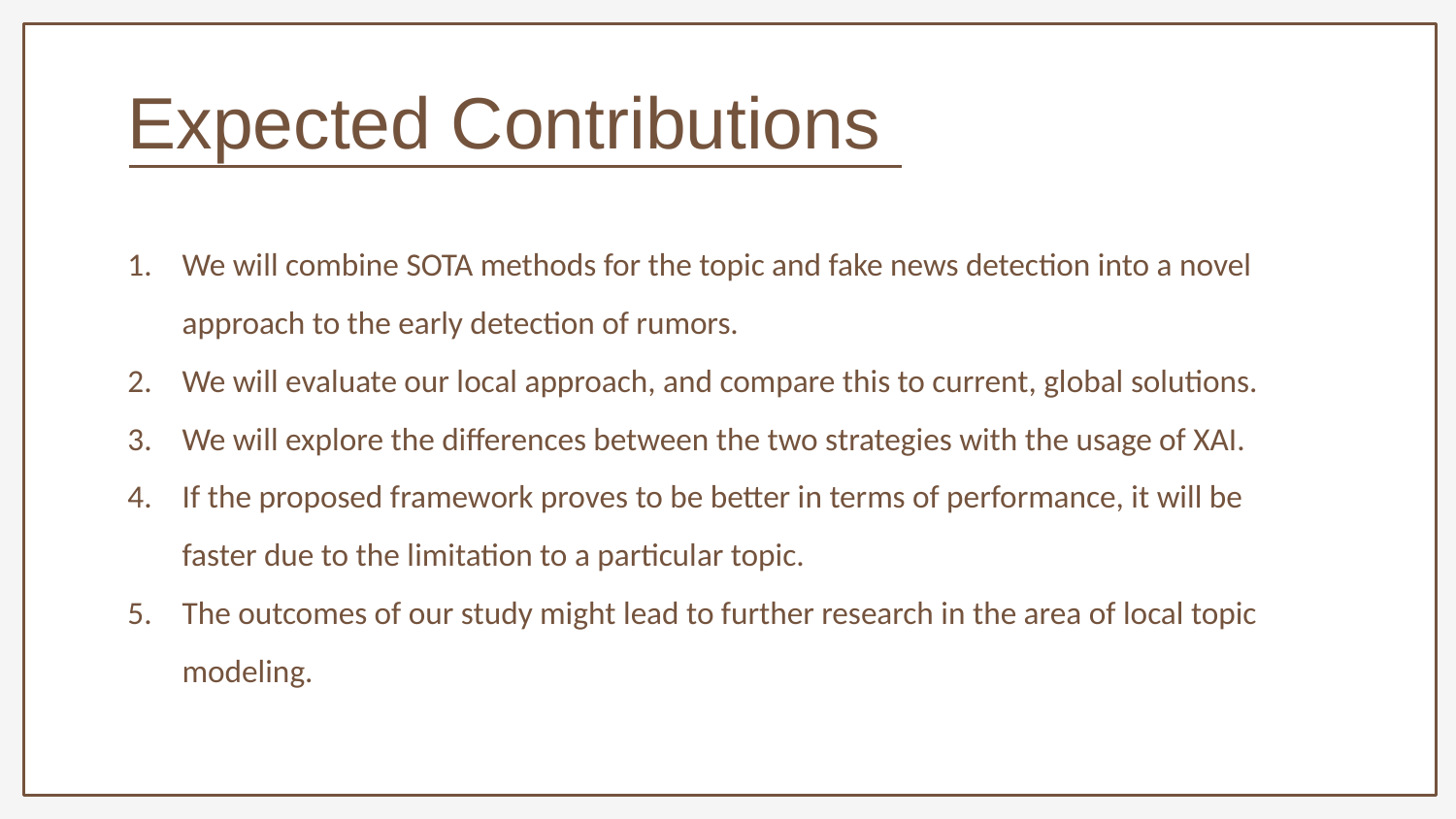

Expected Contributions
We will combine SOTA methods for the topic and fake news detection into a novel approach to the early detection of rumors.
We will evaluate our local approach, and compare this to current, global solutions.
We will explore the differences between the two strategies with the usage of XAI.
If the proposed framework proves to be better in terms of performance, it will be faster due to the limitation to a particular topic.
The outcomes of our study might lead to further research in the area of local topic modeling.